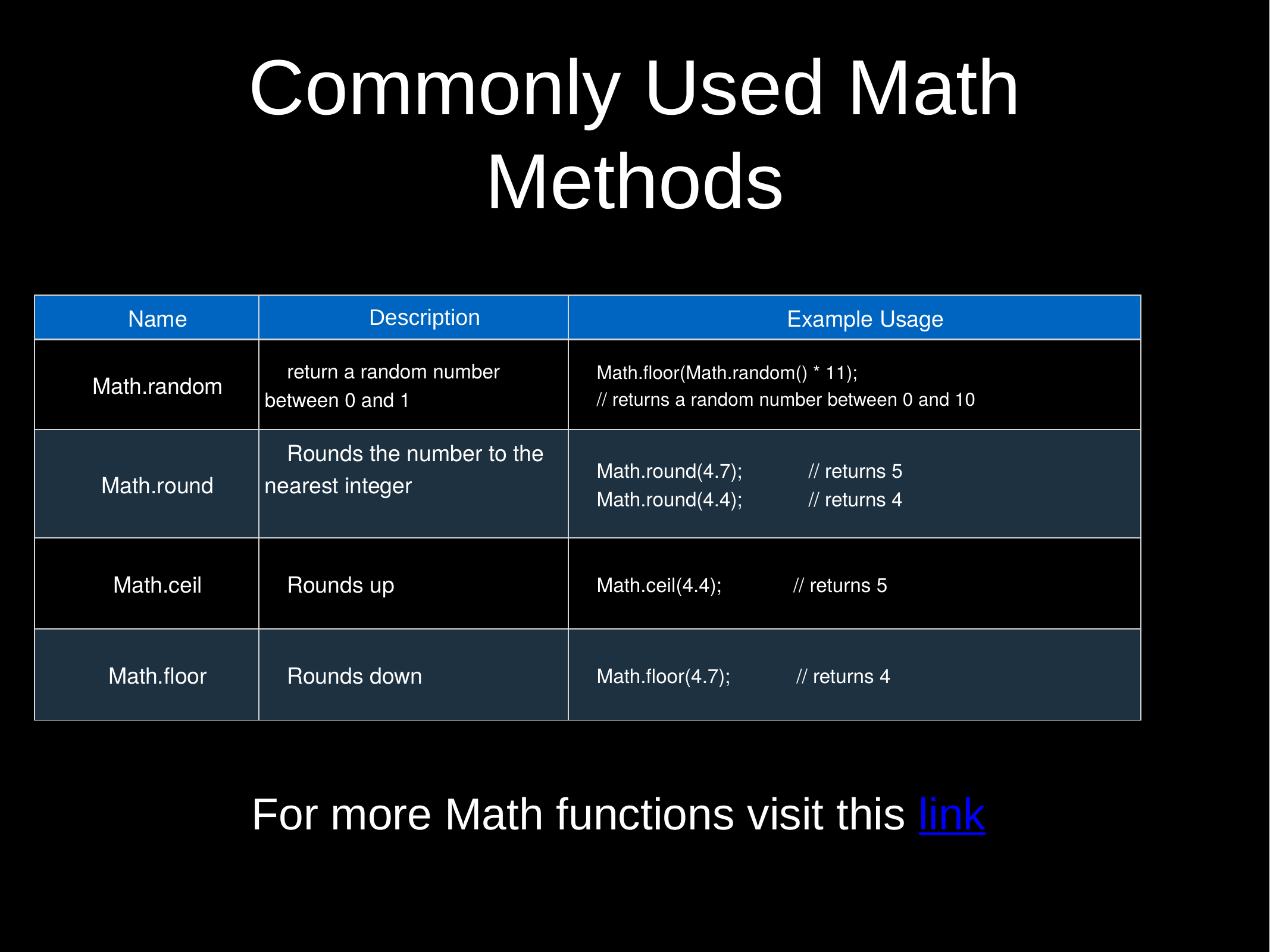

# Commonly Used Math Methods
| Name | Description | Example Usage |
| --- | --- | --- |
| Math.random | return a random number between 0 and 1 | Math.floor(Math.random() \* 11); // returns a random number between 0 and 10 |
| Math.round | Rounds the number to the nearest integer | Math.round(4.7); // returns 5 Math.round(4.4); // returns 4 |
| Math.ceil | Rounds up | Math.ceil(4.4); // returns 5 |
| Math.floor | Rounds down | Math.floor(4.7); // returns 4 |
For more Math functions visit this link